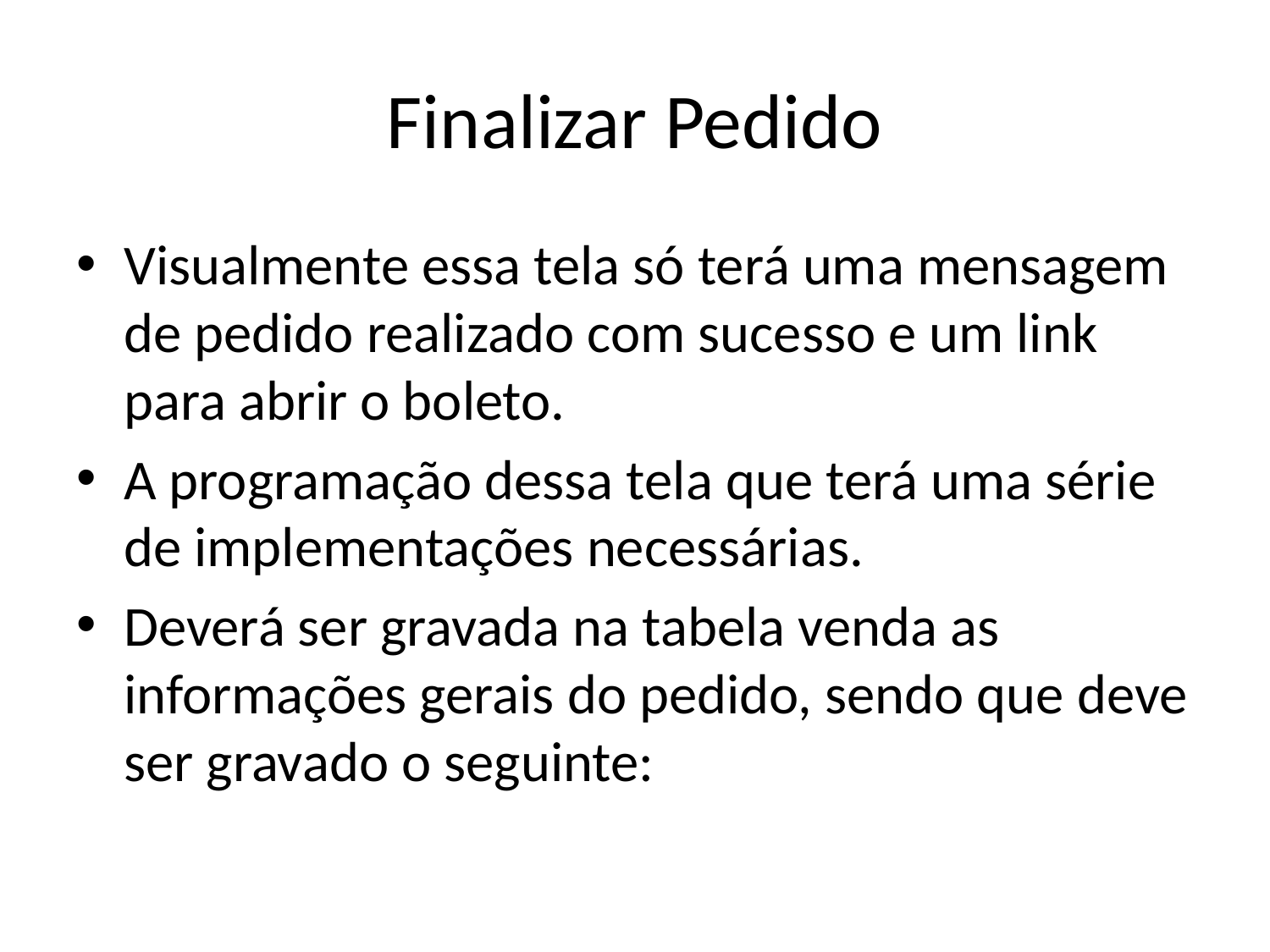

# Finalizar Pedido
Visualmente essa tela só terá uma mensagem de pedido realizado com sucesso e um link para abrir o boleto.
A programação dessa tela que terá uma série de implementações necessárias.
Deverá ser gravada na tabela venda as informações gerais do pedido, sendo que deve ser gravado o seguinte: